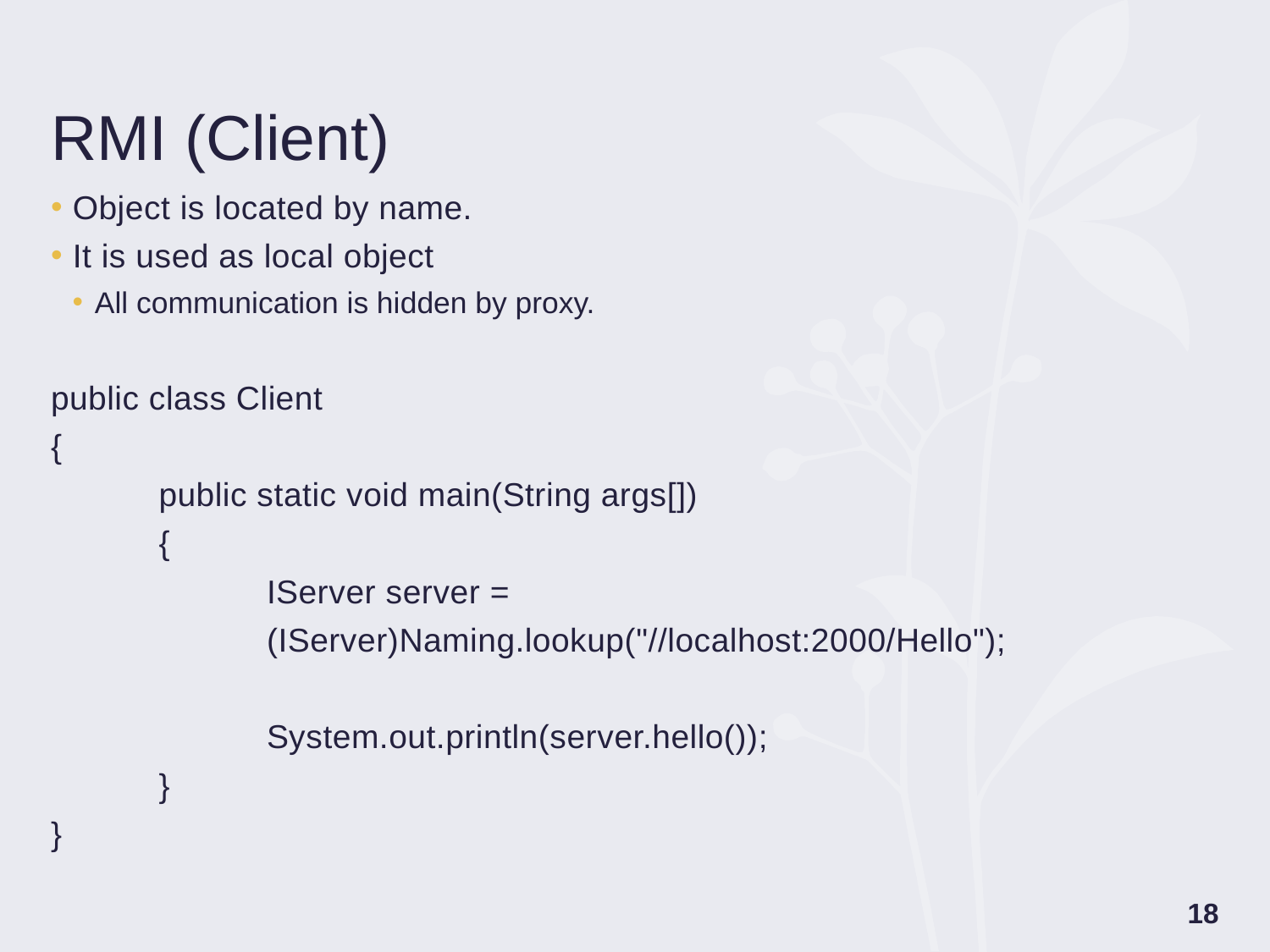

# RMI (Client)
Object is located by name.
It is used as local object
All communication is hidden by proxy.

public class Client
{
	public static void main(String args[])
	{
		IServer server =
		(IServer)Naming.lookup("//localhost:2000/Hello");

		System.out.println(server.hello());
	}
}

18